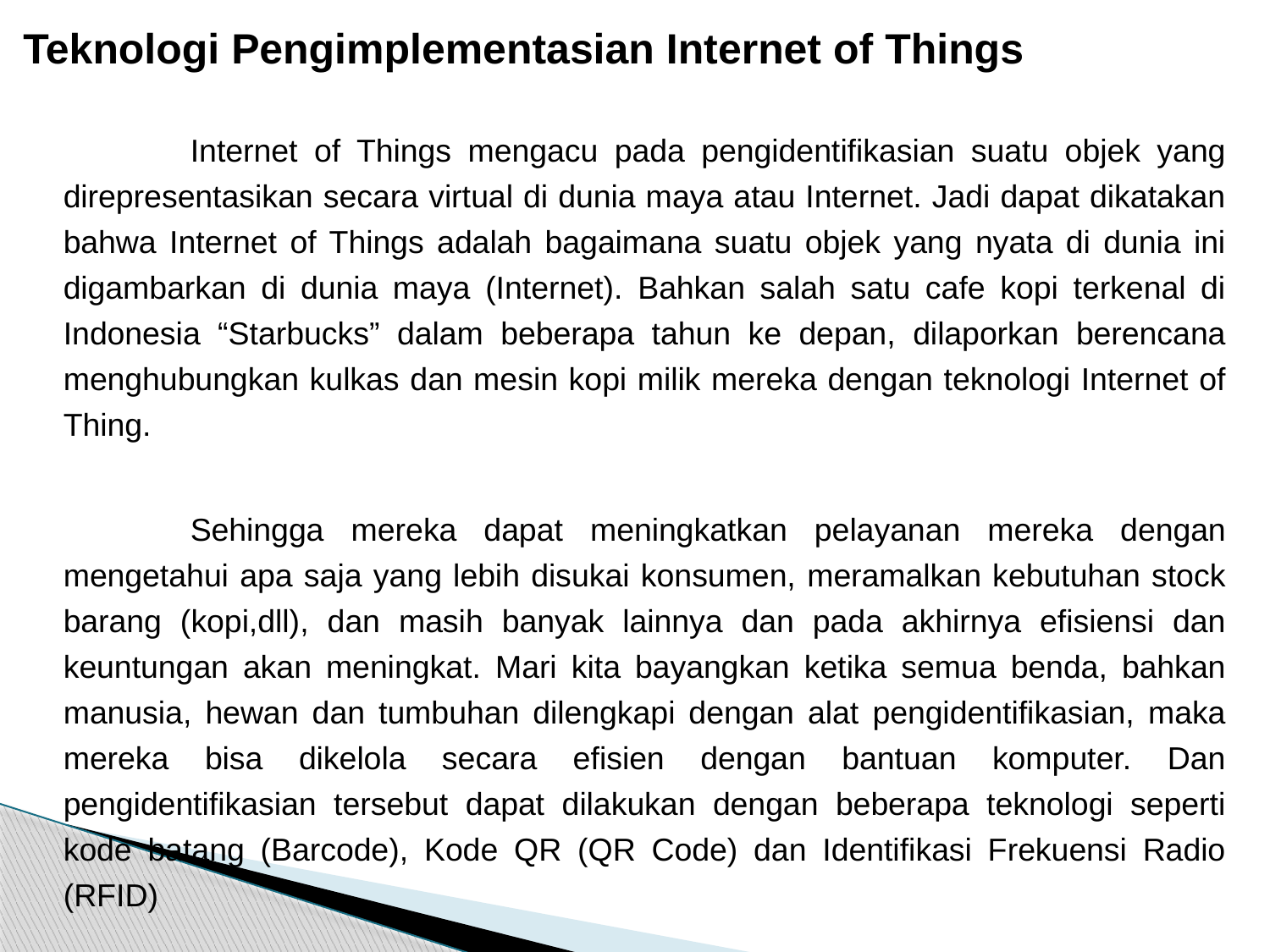

# Teknologi Pengimplementasian Internet of Things
		Internet of Things mengacu pada pengidentifikasian suatu objek yang direpresentasikan secara virtual di dunia maya atau Internet. Jadi dapat dikatakan bahwa Internet of Things adalah bagaimana suatu objek yang nyata di dunia ini digambarkan di dunia maya (Internet). Bahkan salah satu cafe kopi terkenal di Indonesia “Starbucks” dalam beberapa tahun ke depan, dilaporkan berencana menghubungkan kulkas dan mesin kopi milik mereka dengan teknologi Internet of Thing.

		Sehingga mereka dapat meningkatkan pelayanan mereka dengan mengetahui apa saja yang lebih disukai konsumen, meramalkan kebutuhan stock barang (kopi,dll), dan masih banyak lainnya dan pada akhirnya efisiensi dan keuntungan akan meningkat. Mari kita bayangkan ketika semua benda, bahkan manusia, hewan dan tumbuhan dilengkapi dengan alat pengidentifikasian, maka mereka bisa dikelola secara efisien dengan bantuan komputer. Dan pengidentifikasian tersebut dapat dilakukan dengan beberapa teknologi seperti kode batang (Barcode), Kode QR (QR Code) dan Identifikasi Frekuensi Radio (RFID)